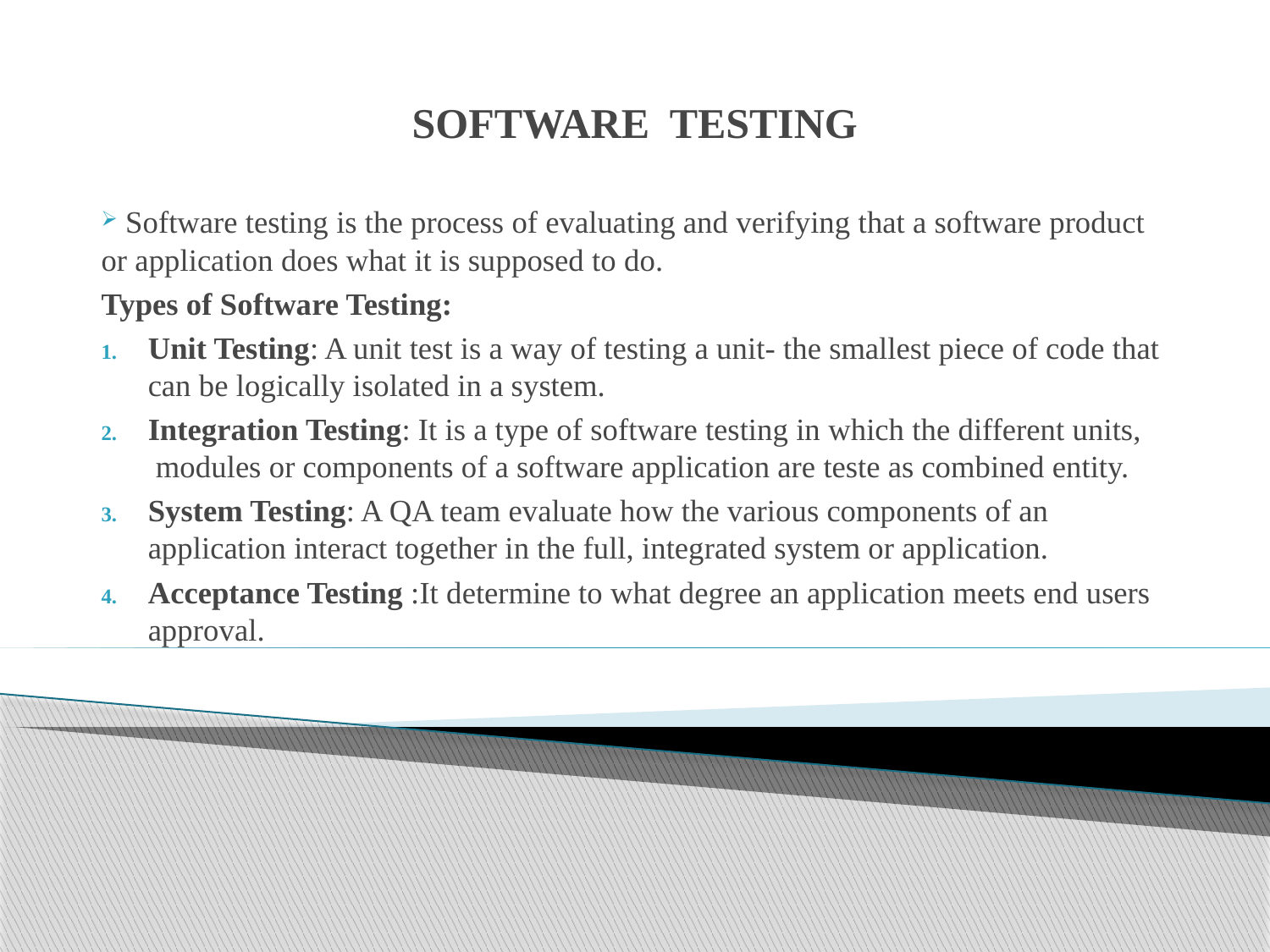

# SOFTWARE  TESTING
 Software testing is the process of evaluating and verifying that a software product or application does what it is supposed to do.
Types of Software Testing:
Unit Testing: A unit test is a way of testing a unit- the smallest piece of code that can be logically isolated in a system.
Integration Testing: It is a type of software testing in which the different units,     modules or components of a software application are teste as combined entity.
System Testing: A QA team evaluate how the various components of an application interact together in the full, integrated system or application.
Acceptance Testing :It determine to what degree an application meets end users approval.